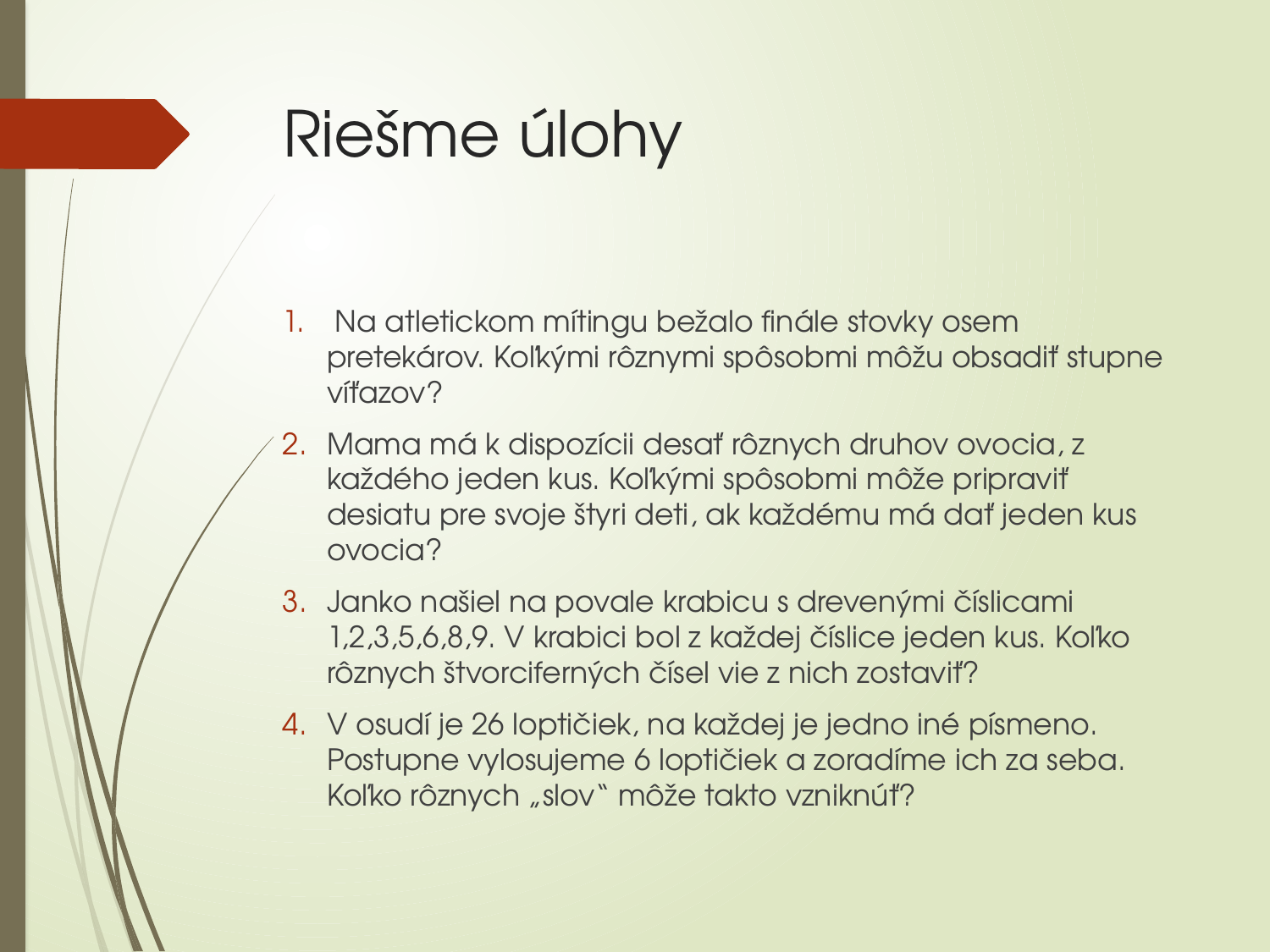

# Riešme úlohy
 Na atletickom mítingu bežalo finále stovky osem pretekárov. Koľkými rôznymi spôsobmi môžu obsadiť stupne víťazov?
Mama má k dispozícii desať rôznych druhov ovocia, z každého jeden kus. Koľkými spôsobmi môže pripraviť desiatu pre svoje štyri deti, ak každému má dať jeden kus ovocia?
Janko našiel na povale krabicu s drevenými číslicami 1,2,3,5,6,8,9. V krabici bol z každej číslice jeden kus. Koľko rôznych štvorciferných čísel vie z nich zostaviť?
V osudí je 26 loptičiek, na každej je jedno iné písmeno. Postupne vylosujeme 6 loptičiek a zoradíme ich za seba. Koľko rôznych „slov“ môže takto vzniknúť?